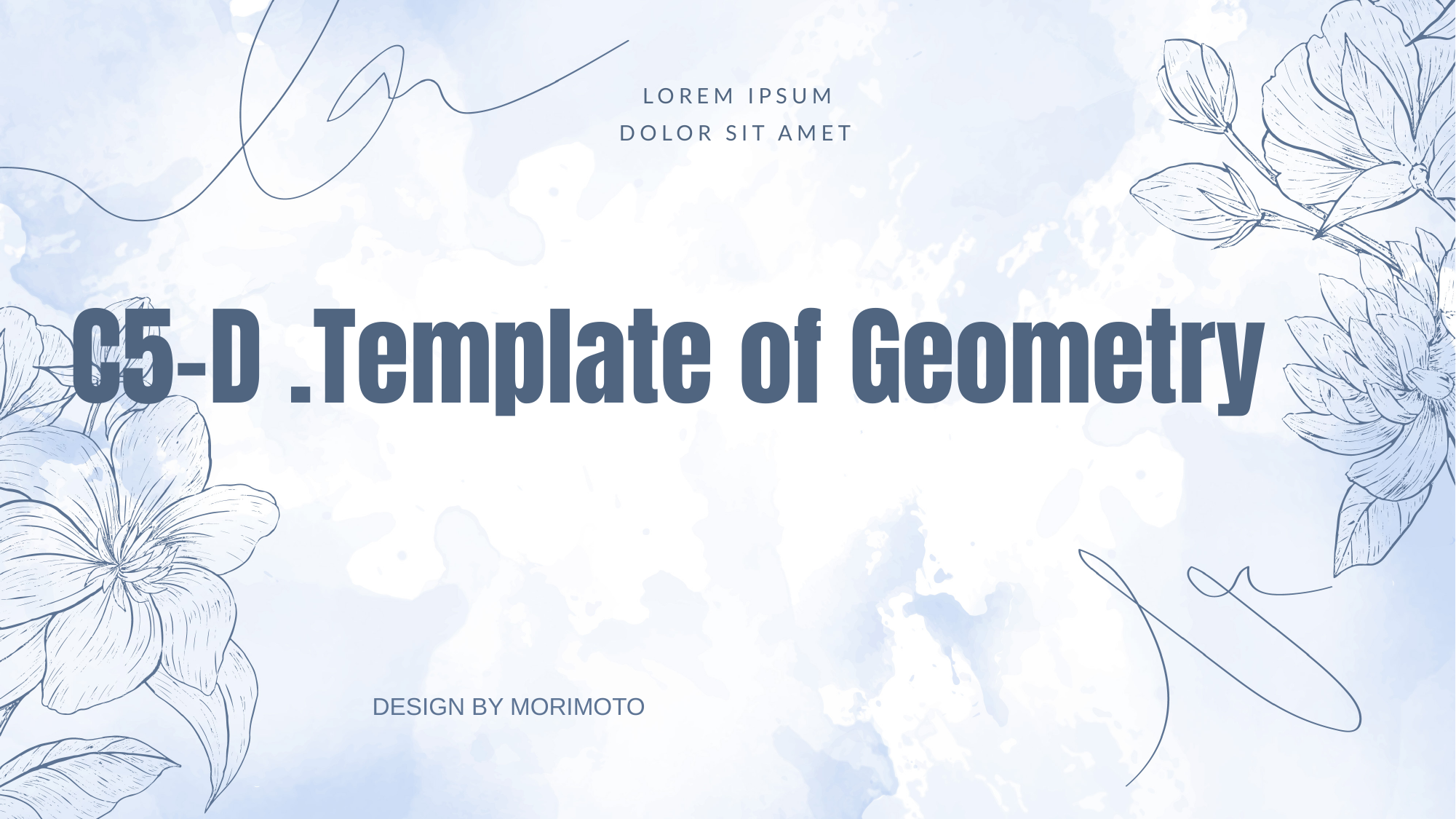

LOREM IPSUM
DOLOR SIT AMET
C5-D .Template of Geometry
DESIGN BY MORIMOTO